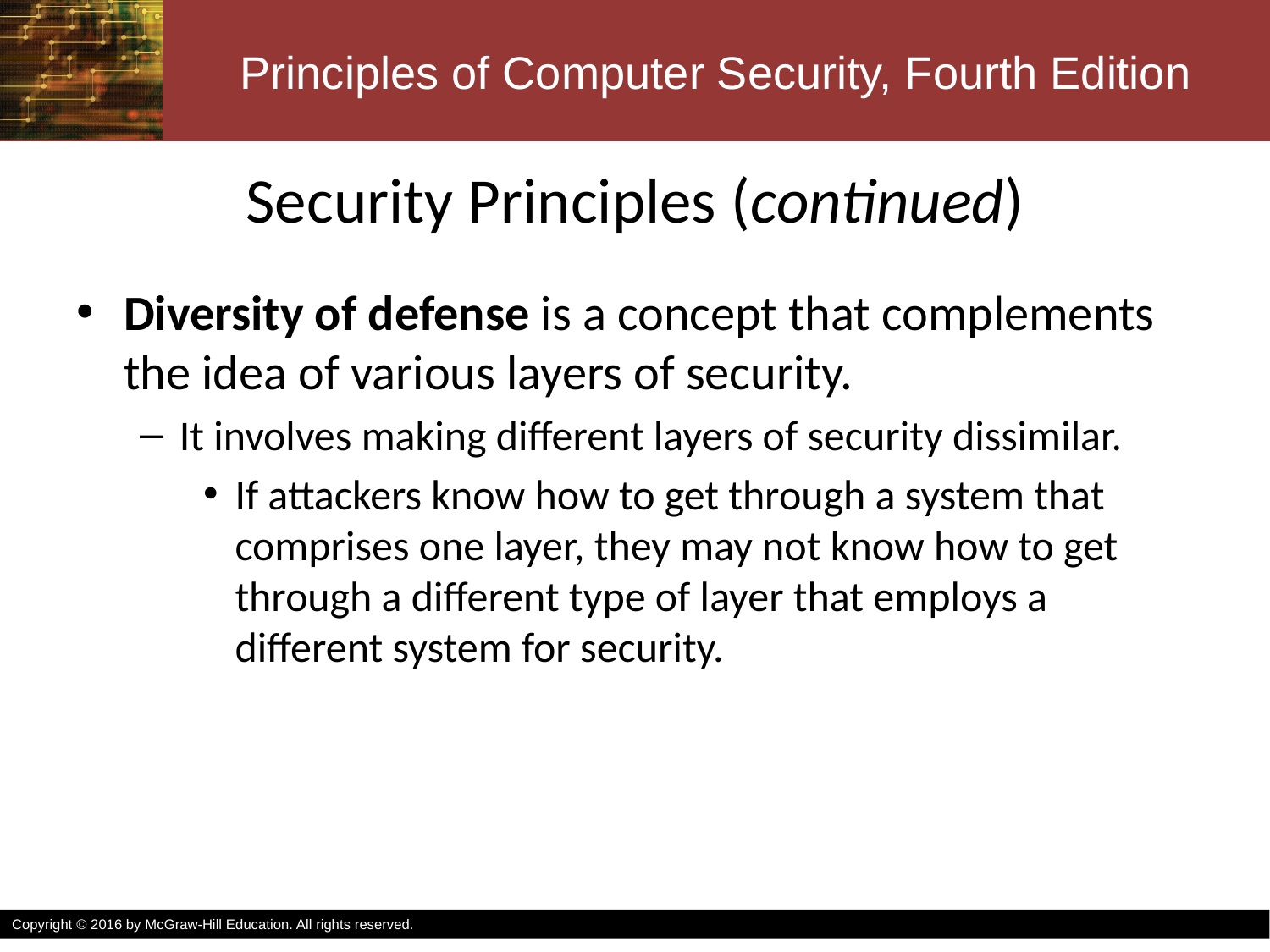

# Security Principles (continued)
Diversity of defense is a concept that complements the idea of various layers of security.
It involves making different layers of security dissimilar.
If attackers know how to get through a system that comprises one layer, they may not know how to get through a different type of layer that employs a different system for security.